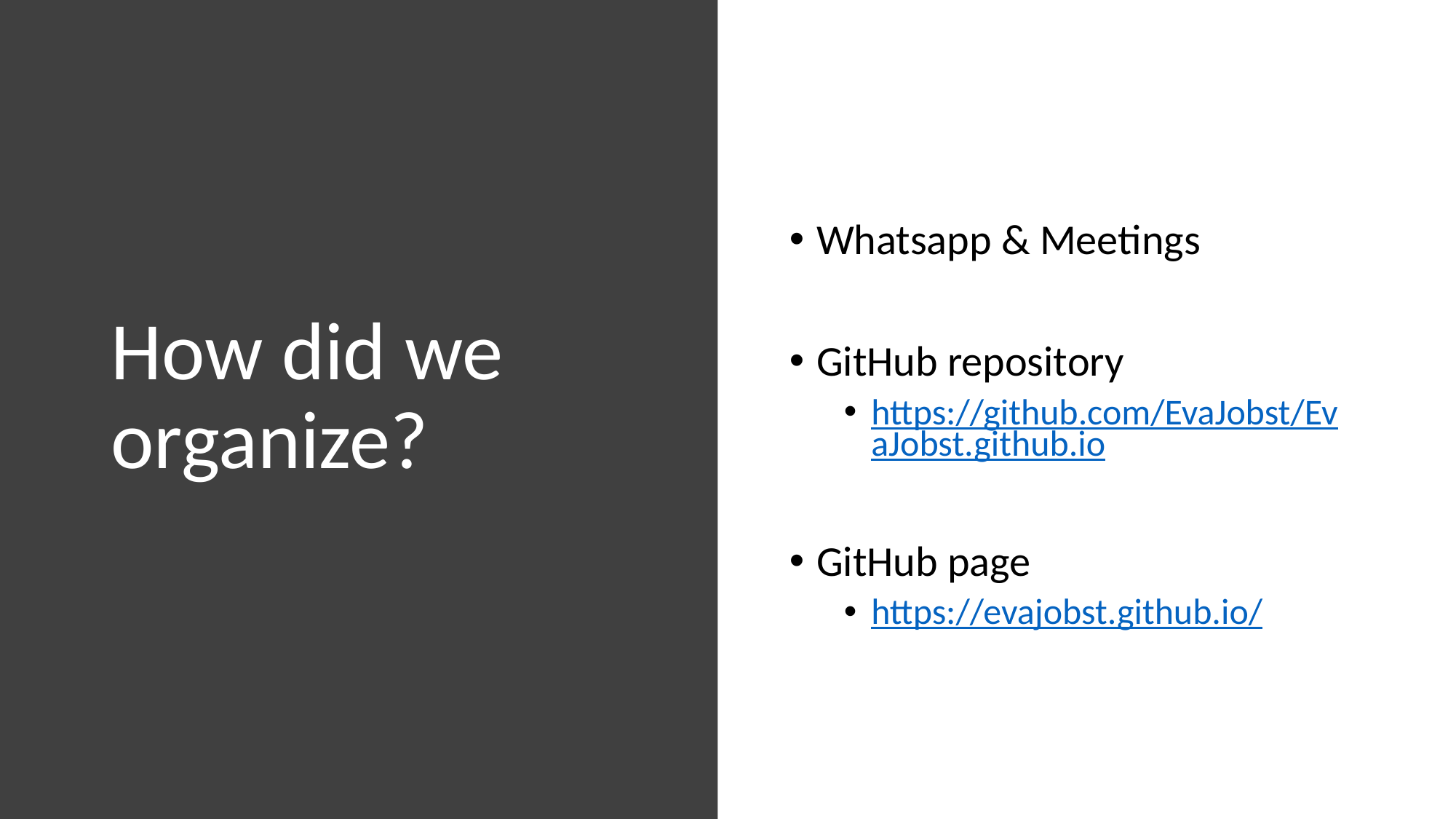

# How did we organize?
Whatsapp & Meetings

GitHub repository
https://github.com/EvaJobst/EvaJobst.github.io

GitHub page
https://evajobst.github.io/